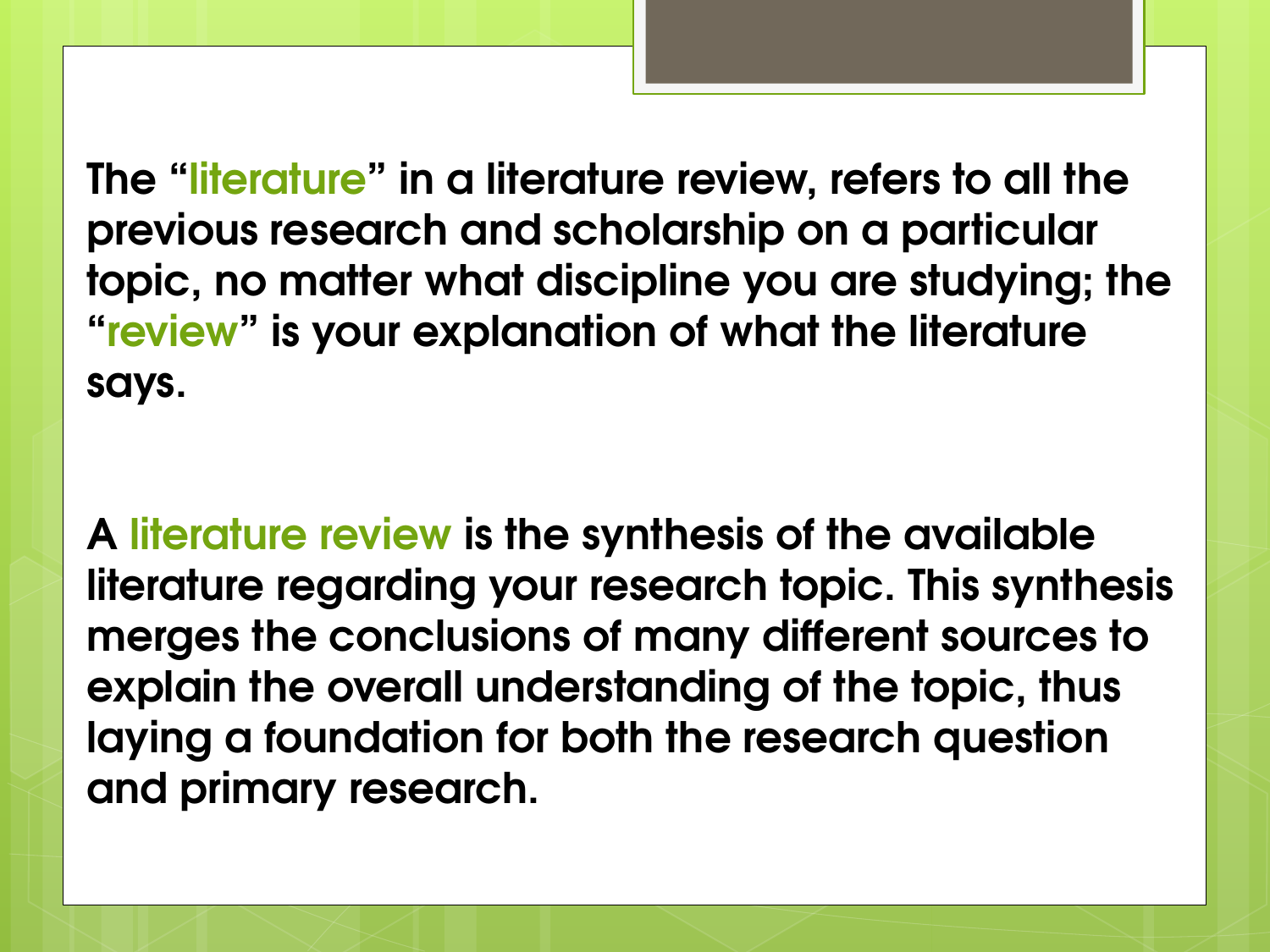

The “literature” in a literature review, refers to all the previous research and scholarship on a particular topic, no matter what discipline you are studying; the “review” is your explanation of what the literature says.

A literature review is the synthesis of the available literature regarding your research topic. This synthesis merges the conclusions of many different sources to explain the overall understanding of the topic, thus
laying a foundation for both the research question and primary research.